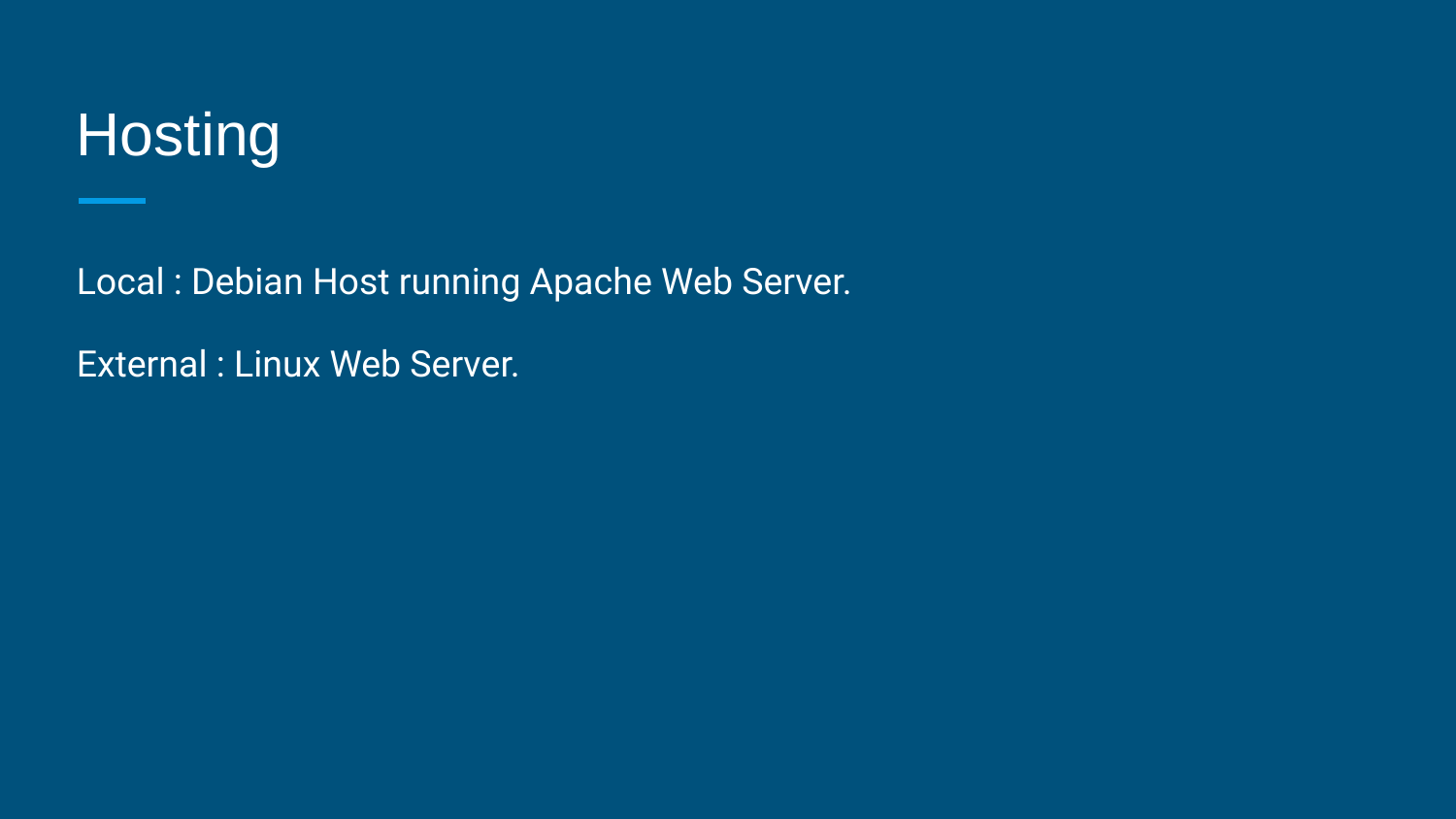

# Hosting
Local : Debian Host running Apache Web Server.
External : Linux Web Server.